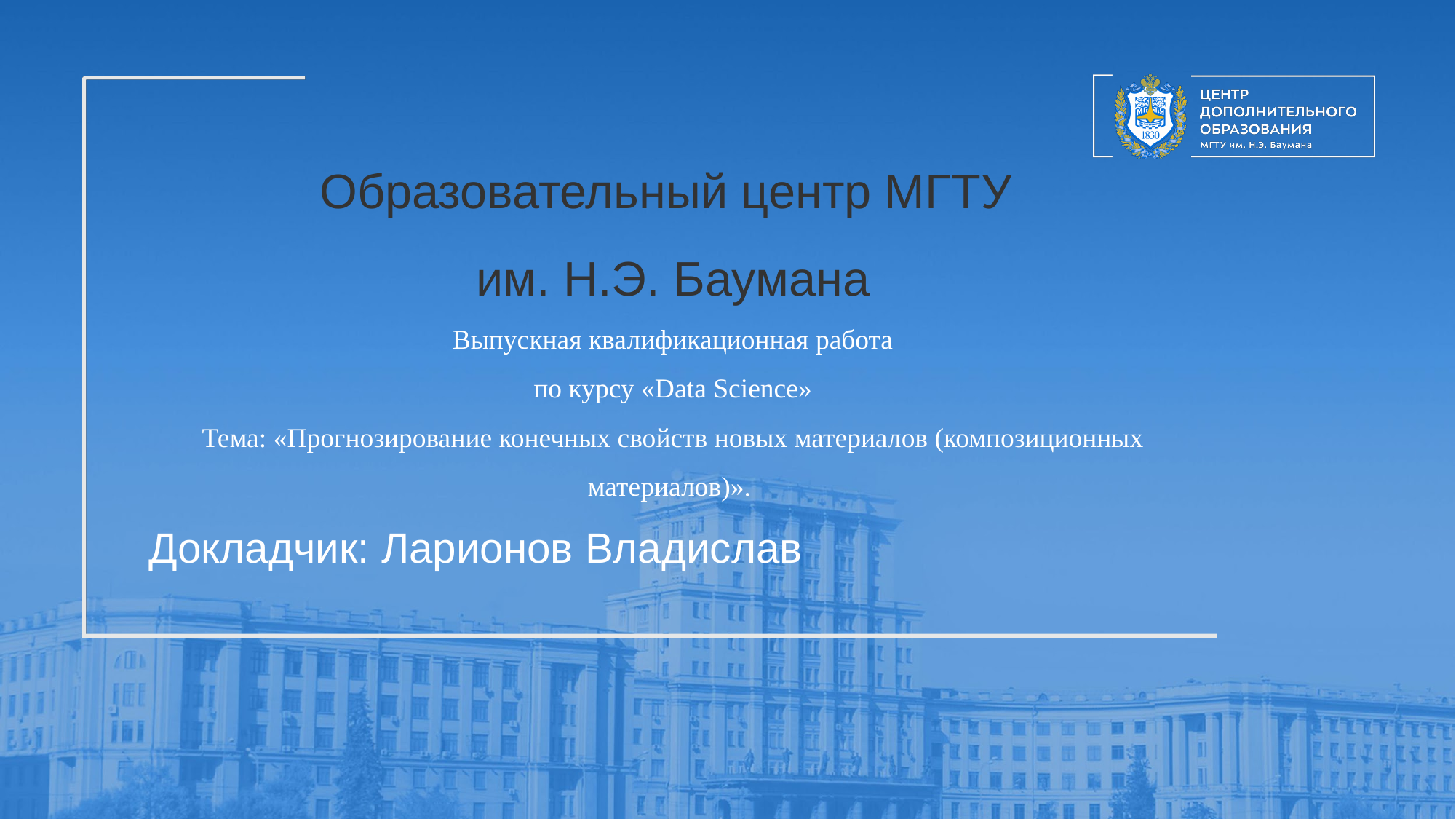

# Образовательный центр МГТУ им. Н.Э. Баумана Выпускная квалификационная работа по курсу «Data Science» Тема: «Прогнозирование конечных свойств новых материалов (композиционных материалов)».
Докладчик: Ларионов Владислав